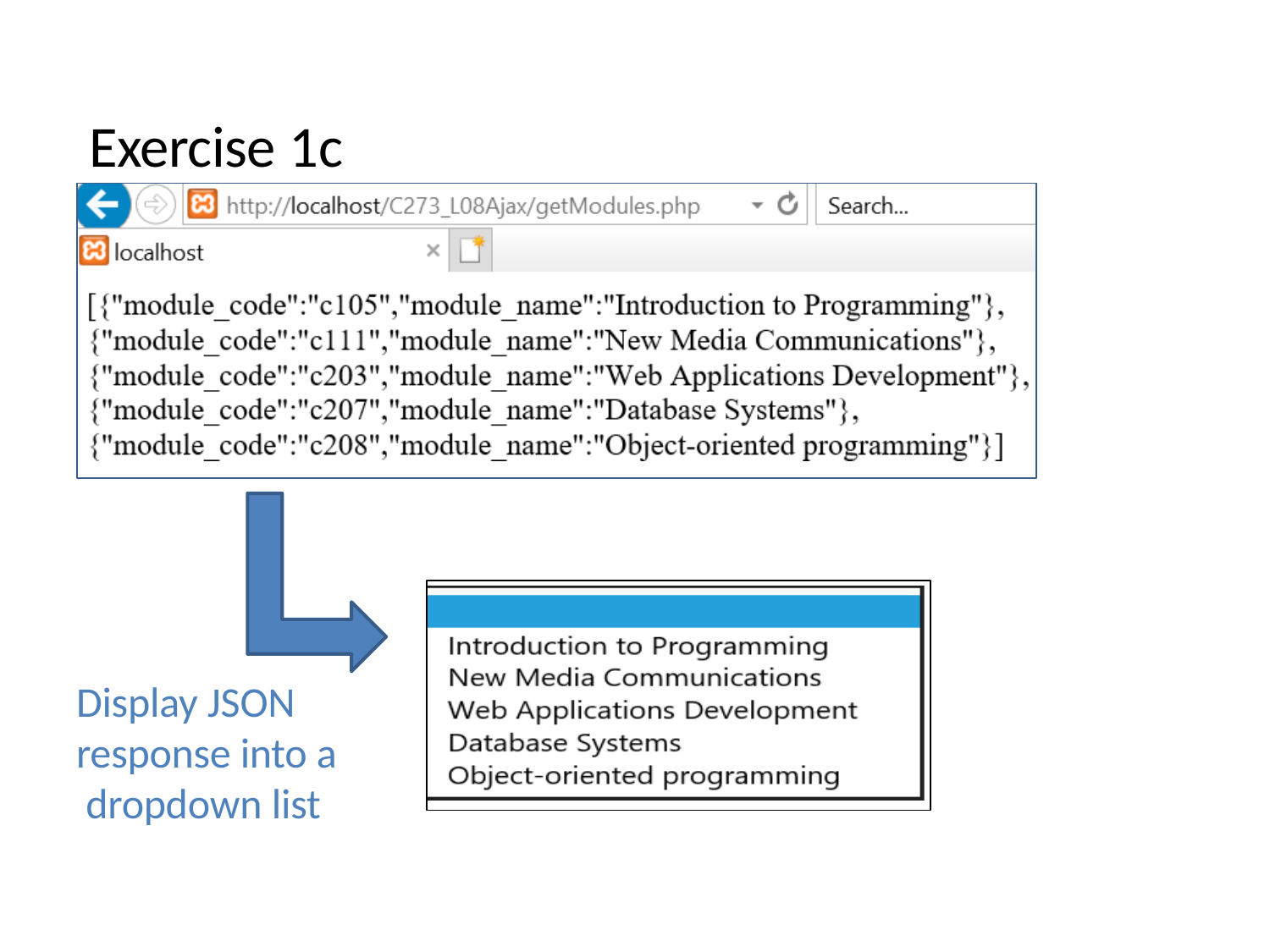

# Exercise 1c

Display JSON  response into a  dropdown list